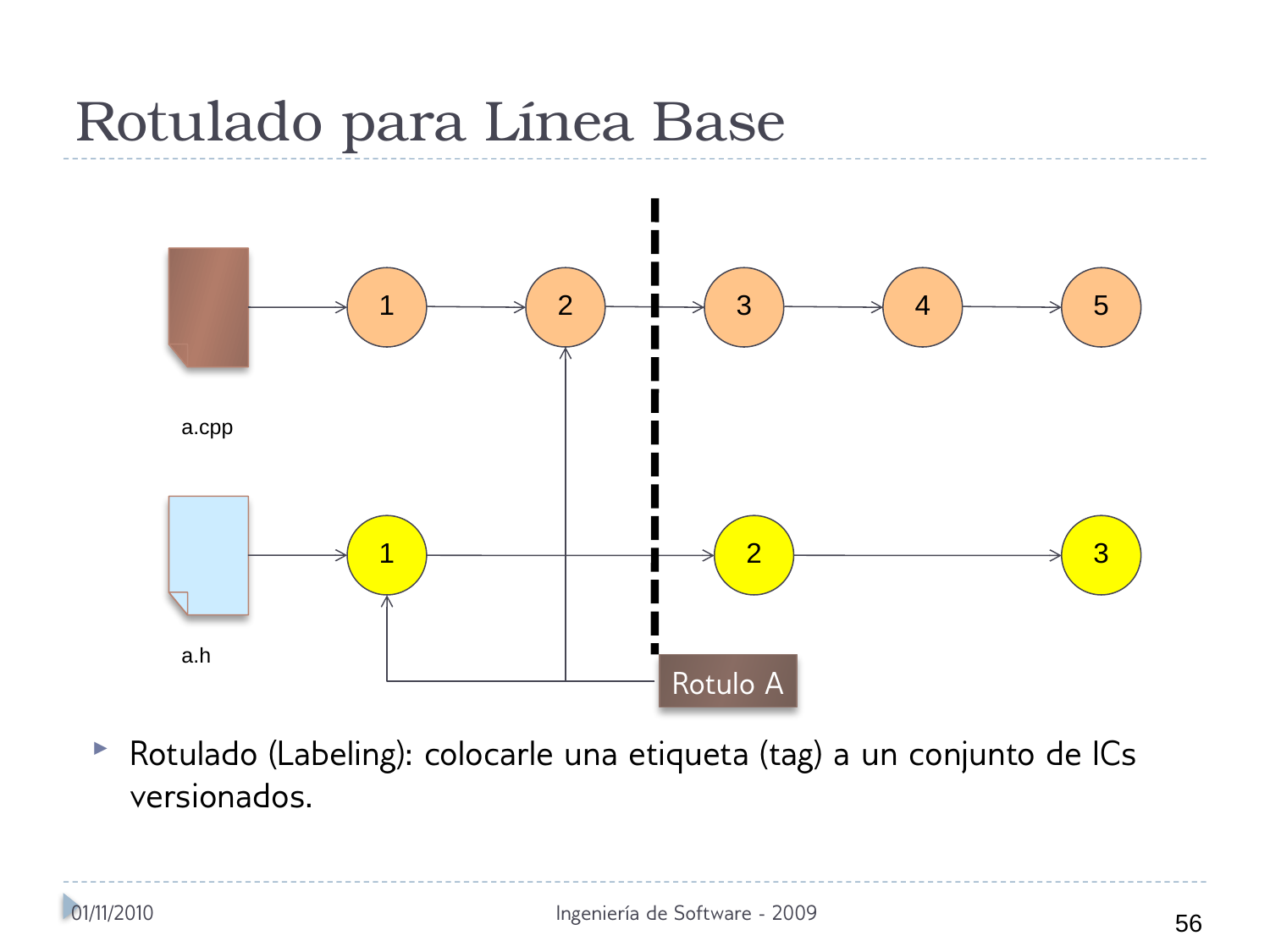

# Rotulado para Línea Base

1
2
3
4
5
a.cpp

1
2
3
a.h
Rotulo A
Rotulado (Labeling): colocarle una etiqueta (tag) a un conjunto de ICs versionados.
01/11/2010
Ingeniería de Software - 2009
56